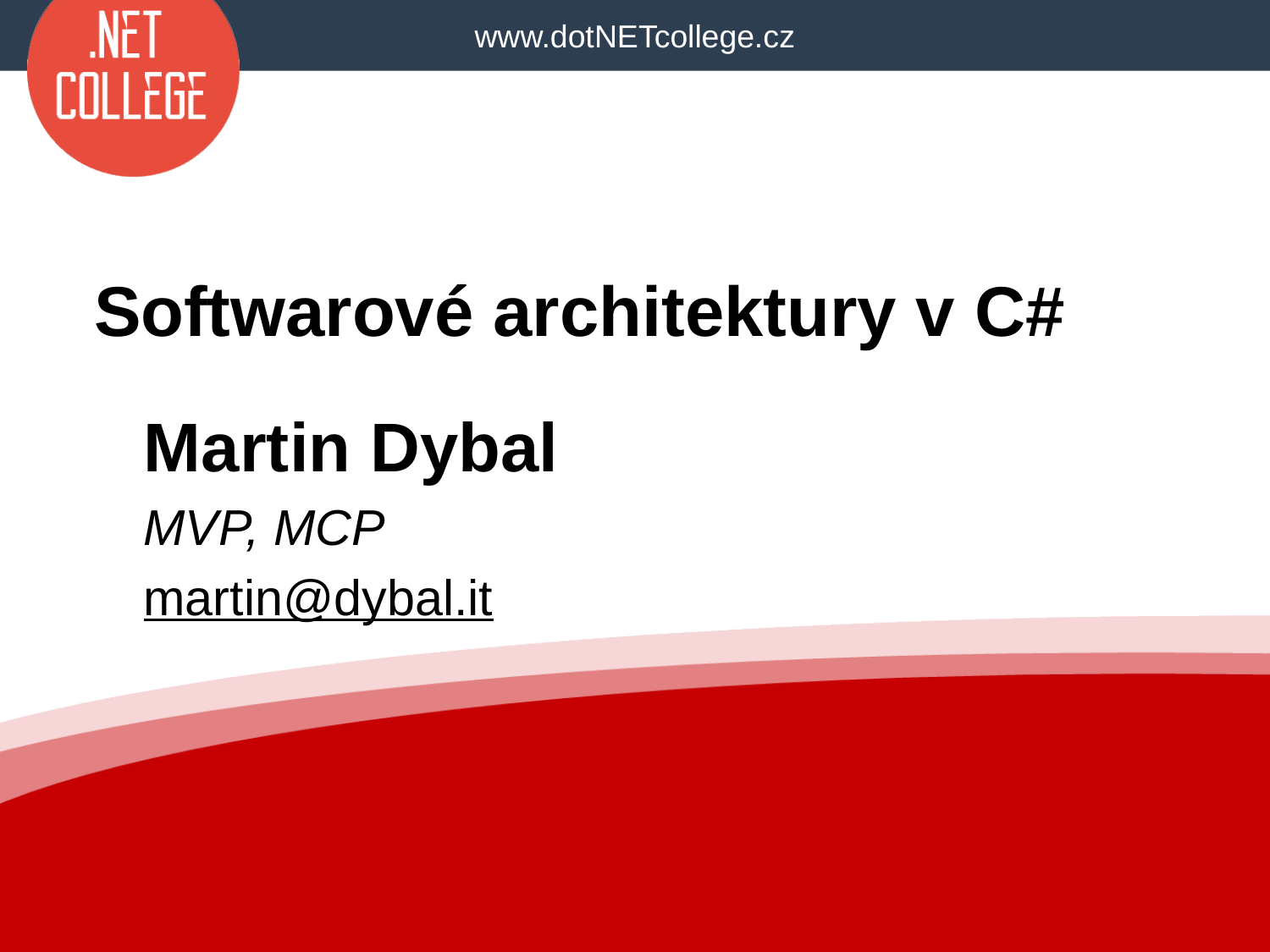

# Softwarové architektury v C#
Martin Dybal
MVP, MCP
martin@dybal.it